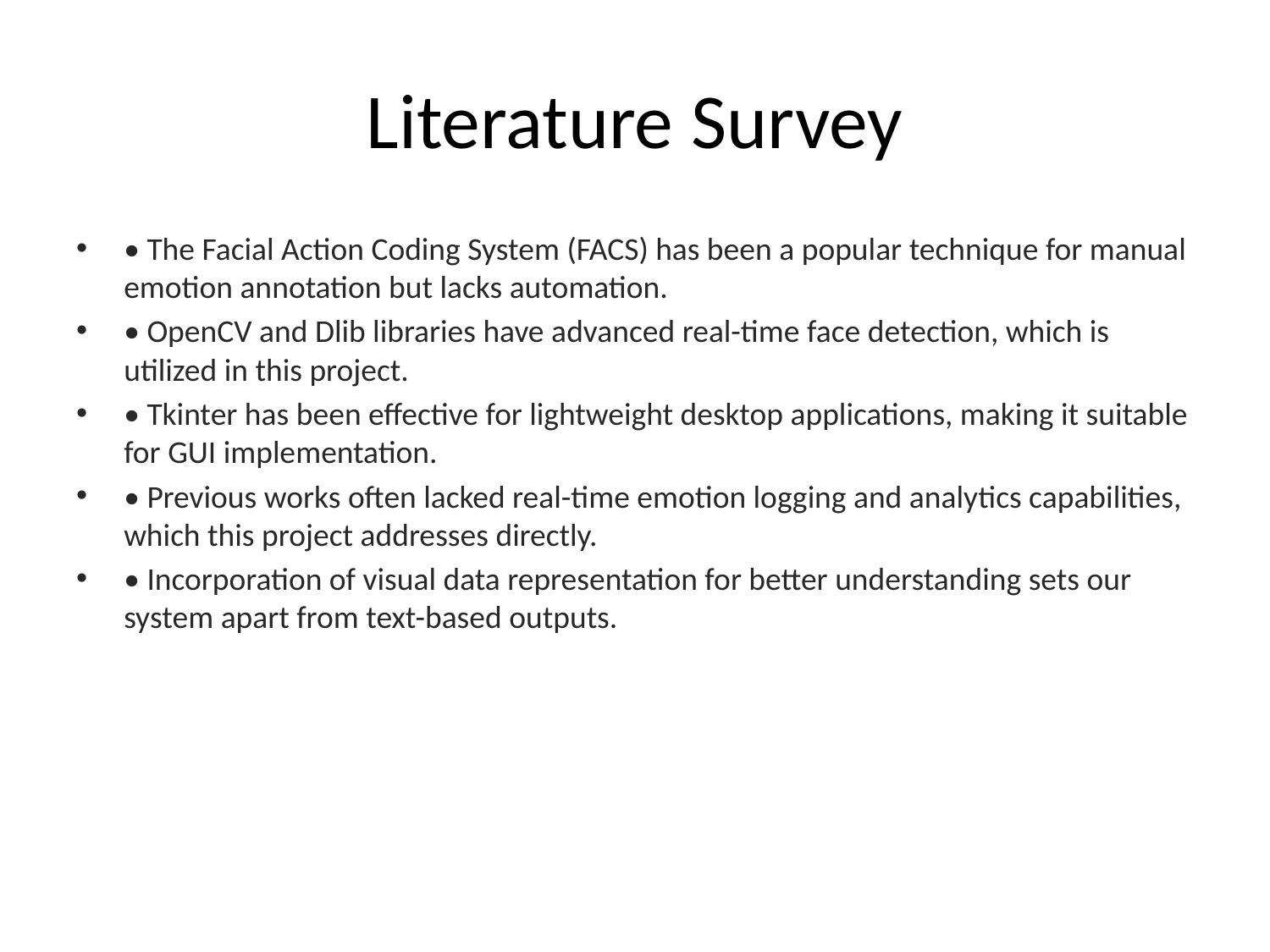

# Literature Survey
• The Facial Action Coding System (FACS) has been a popular technique for manual emotion annotation but lacks automation.
• OpenCV and Dlib libraries have advanced real-time face detection, which is utilized in this project.
• Tkinter has been effective for lightweight desktop applications, making it suitable for GUI implementation.
• Previous works often lacked real-time emotion logging and analytics capabilities, which this project addresses directly.
• Incorporation of visual data representation for better understanding sets our system apart from text-based outputs.